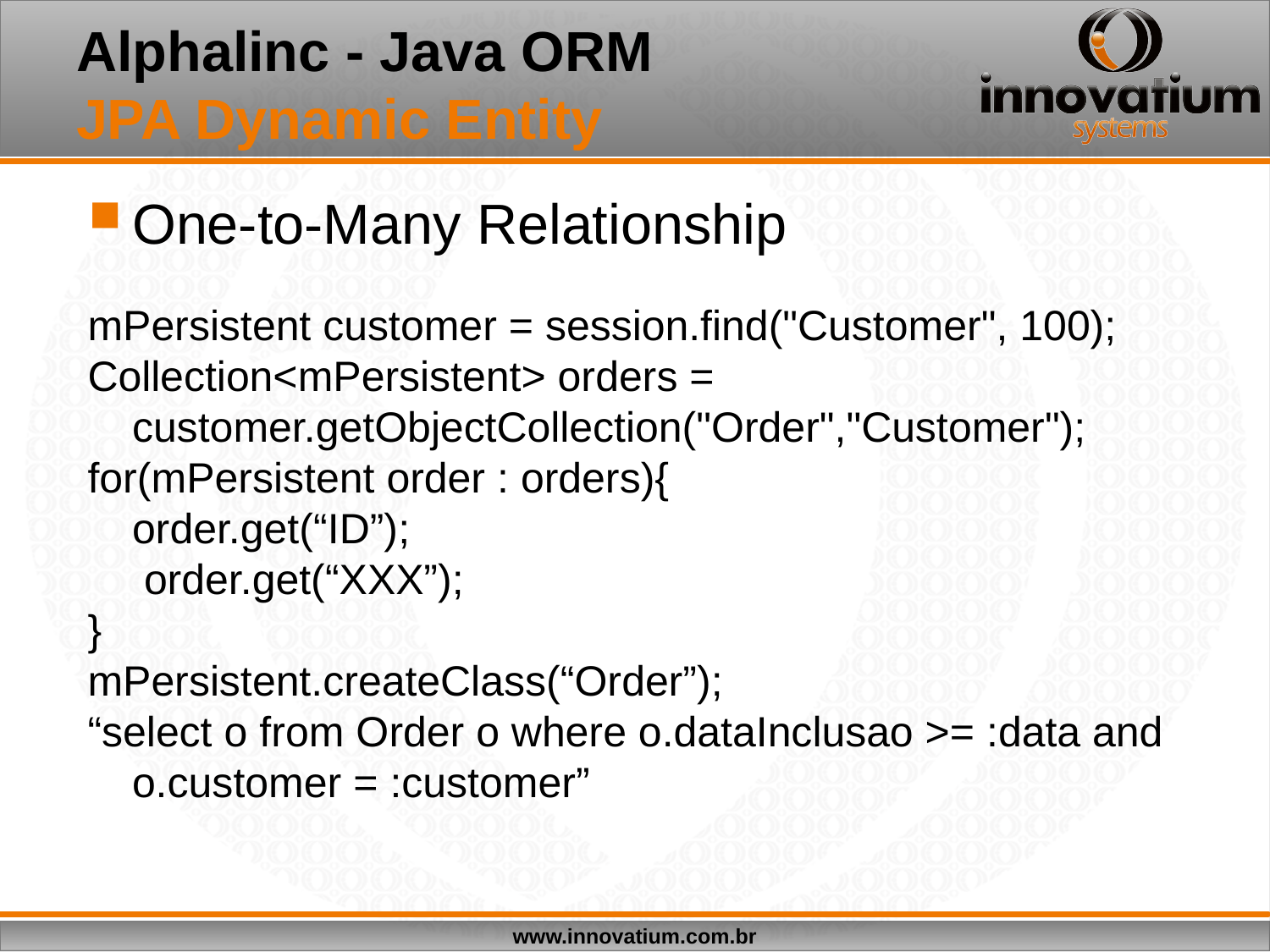

# Alphalinc - Java ORM JPA Dynamic Entity
One-to-Many Relationship

mPersistent customer = session.find("Customer", 100);
Collection<mPersistent> orders = customer.getObjectCollection("Order","Customer");
for(mPersistent order : orders){
	order.get(“ID”);
	 order.get(“XXX”);
}
mPersistent.createClass(“Order”);
“select o from Order o where o.dataInclusao >= :data and o.customer = :customer”